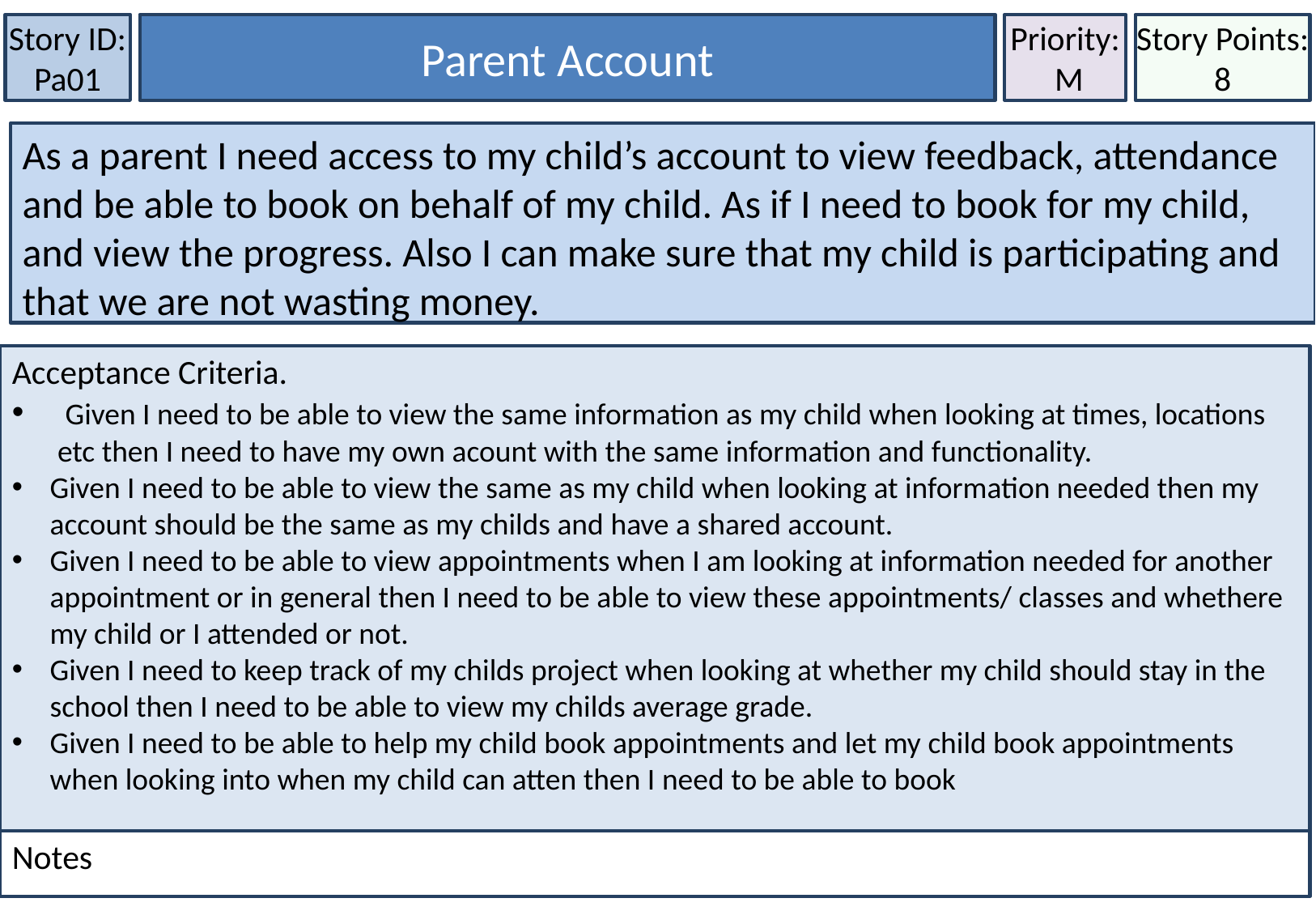

Story ID: Pa01
Parent Account
Priority:
 M
Story Points: 8
As a parent I need access to my child’s account to view feedback, attendance and be able to book on behalf of my child. As if I need to book for my child, and view the progress. Also I can make sure that my child is participating and that we are not wasting money.
Acceptance Criteria.
 Given I need to be able to view the same information as my child when looking at times, locations etc then I need to have my own acount with the same information and functionality.
Given I need to be able to view the same as my child when looking at information needed then my account should be the same as my childs and have a shared account.
Given I need to be able to view appointments when I am looking at information needed for another appointment or in general then I need to be able to view these appointments/ classes and whethere my child or I attended or not.
Given I need to keep track of my childs project when looking at whether my child should stay in the school then I need to be able to view my childs average grade.
Given I need to be able to help my child book appointments and let my child book appointments when looking into when my child can atten then I need to be able to book
Notes